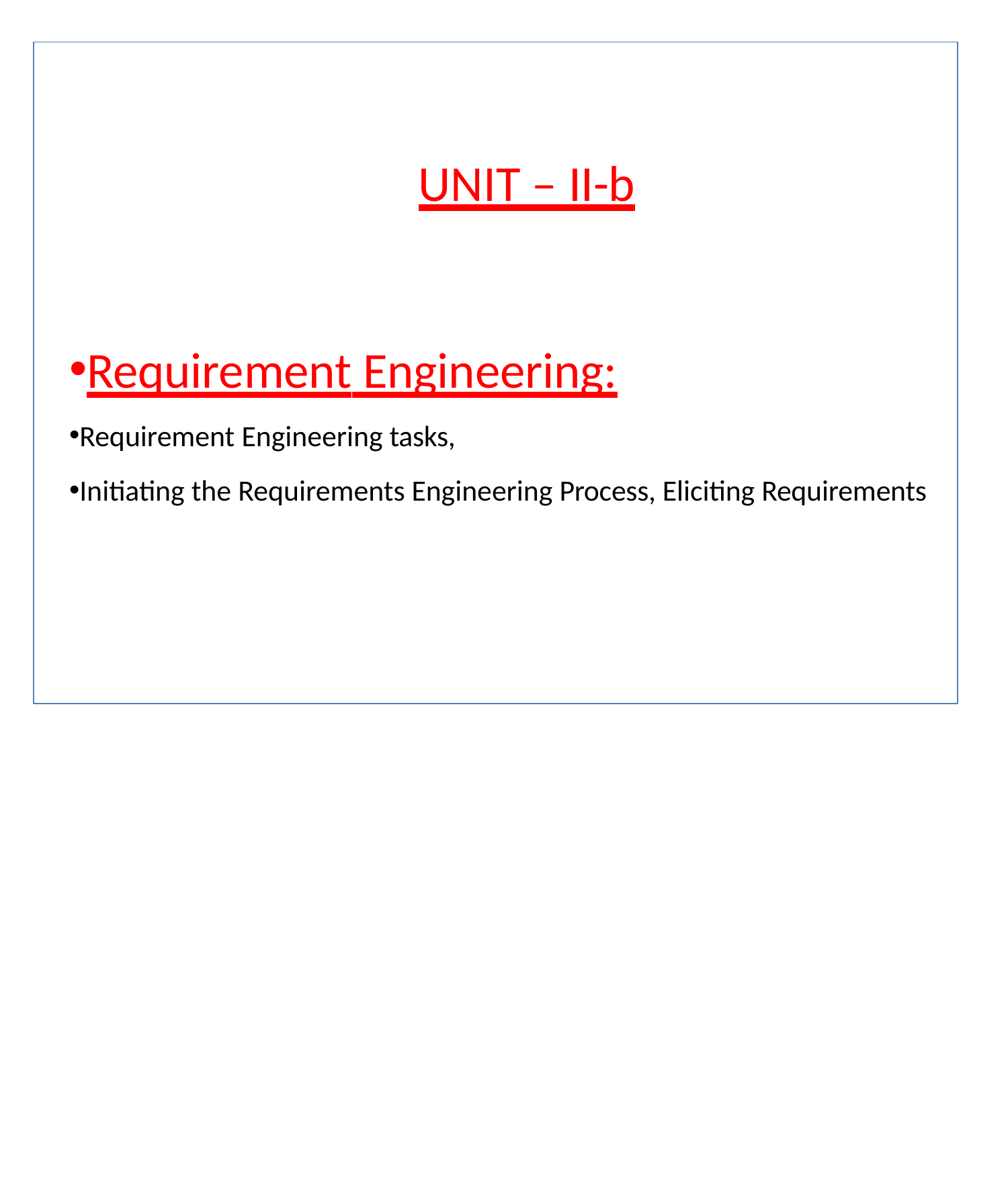

# UNIT – II-b
Requirement Engineering:
Requirement Engineering tasks,
Initiating the Requirements Engineering Process, Eliciting Requirements